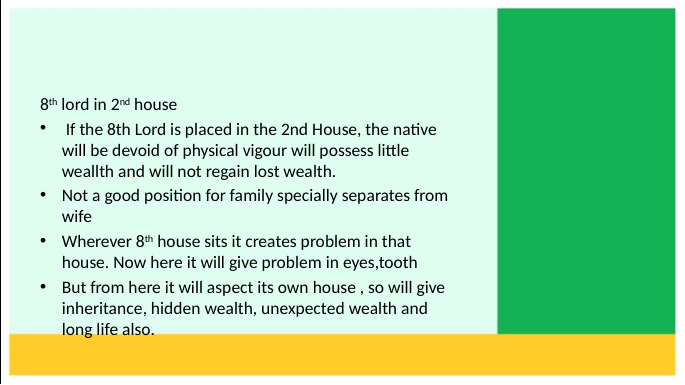

8th lord in 2nd house
 If the 8th Lord is placed in the 2nd House, the native will be devoid of physical vigour will possess little weallth and will not regain lost wealth.
Not a good position for family specially separates from wife
Wherever 8th house sits it creates problem in that house. Now here it will give problem in eyes,tooth
But from here it will aspect its own house , so will give inheritance, hidden wealth, unexpected wealth and long life also.